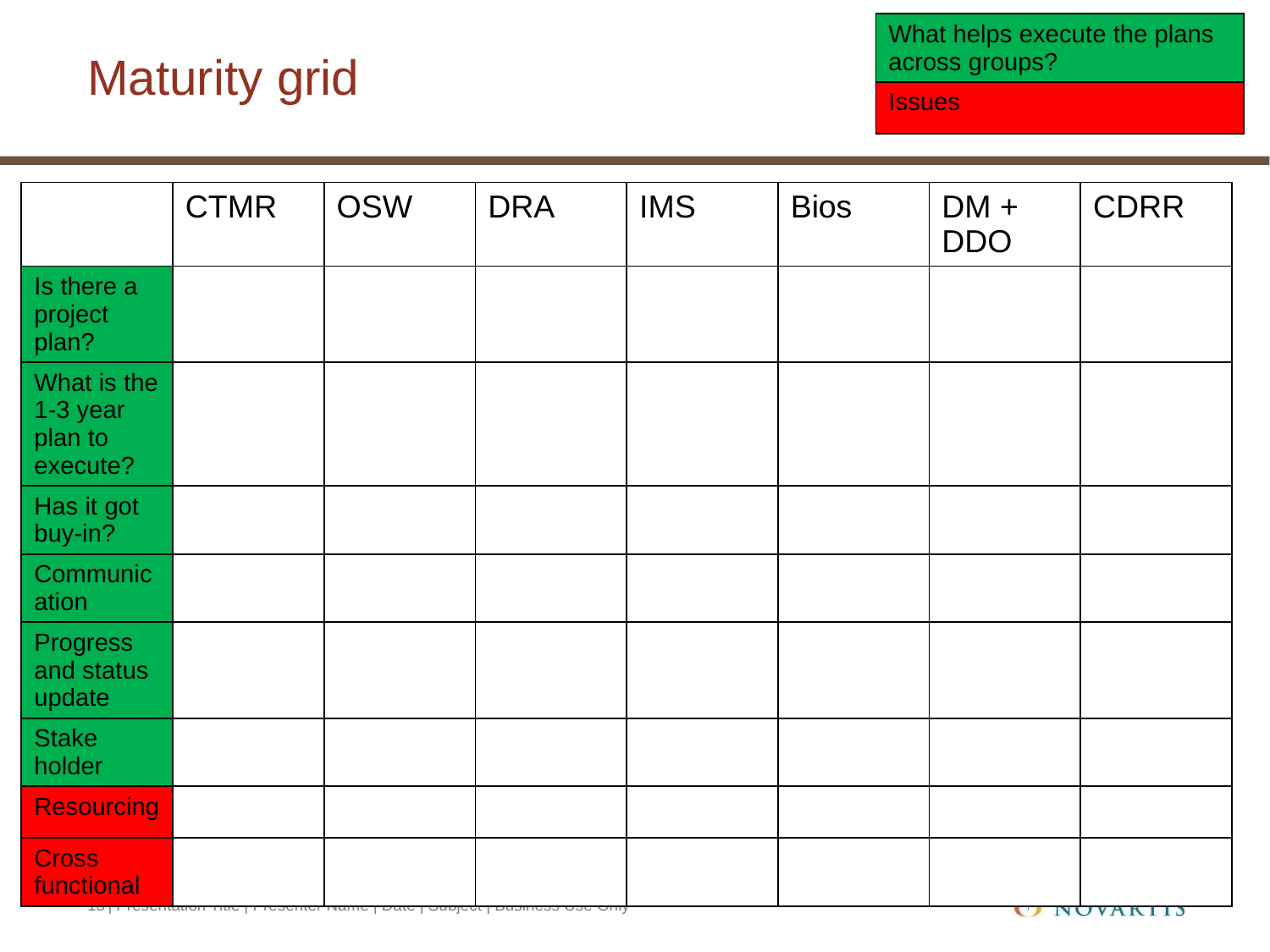

| What helps execute the plans across groups? |
| --- |
| Issues |
# Maturity grid
|  | CTMR | OSW | DRA | IMS | Bios | DM + DDO | CDRR |
| --- | --- | --- | --- | --- | --- | --- | --- |
| Is there a project plan? |  |  |  |  |  |  |  |
| What is the 1-3 year plan to execute? |  |  |  |  |  |  |  |
| Has it got buy-in? |  |  |  |  |  |  |  |
| Communication |  |  |  |  |  |  |  |
| Progress and status update |  |  |  |  |  |  |  |
| Stake holder |  |  |  |  |  |  |  |
| Resourcing |  |  |  |  |  |  |  |
| Cross functional |  |  |  |  |  |  |  |
13
| Presentation Title | Presenter Name | Date | Subject | Business Use Only